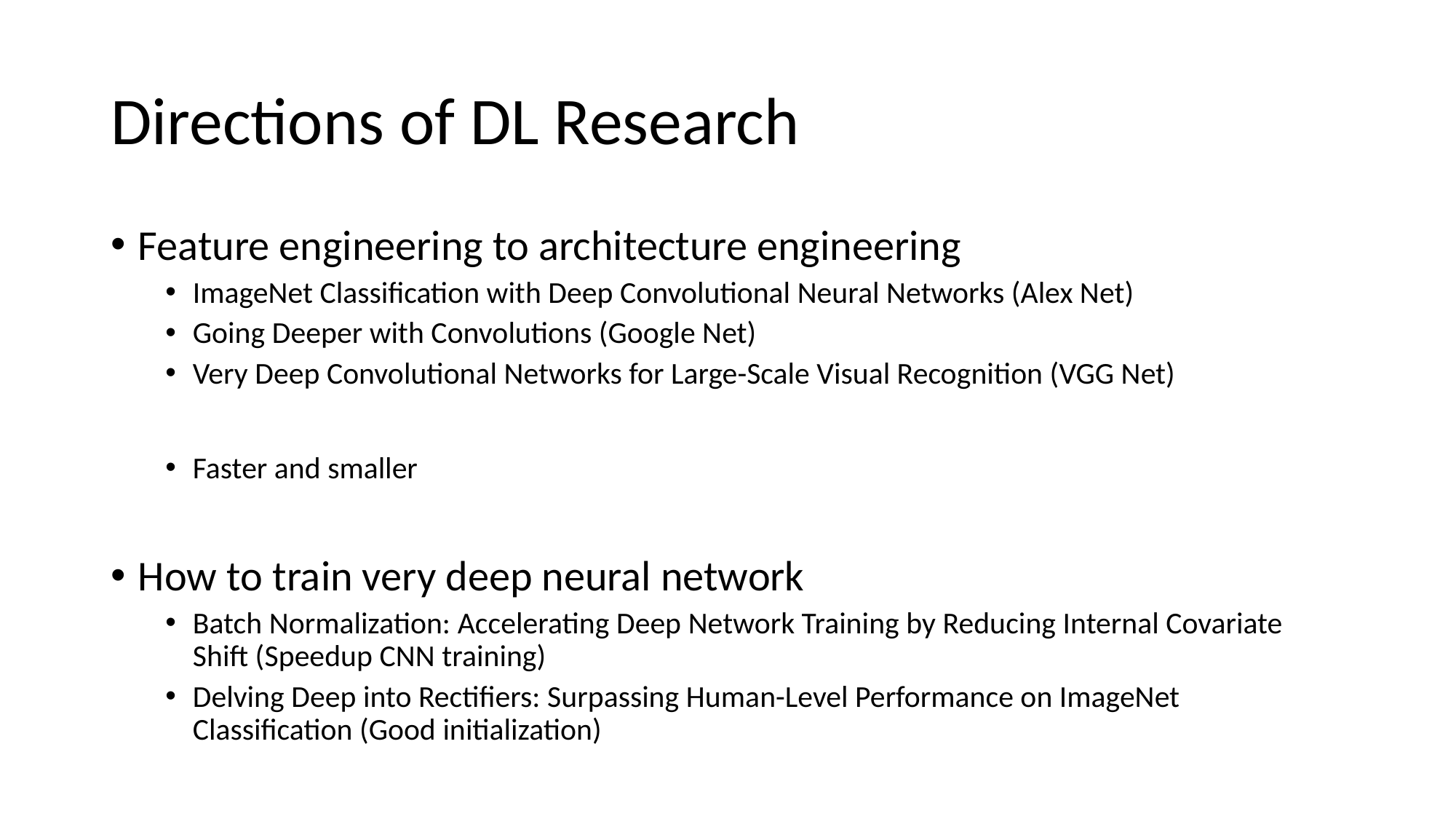

# Directions of DL Research
Feature engineering to architecture engineering
ImageNet Classification with Deep Convolutional Neural Networks (Alex Net)
Going Deeper with Convolutions (Google Net)
Very Deep Convolutional Networks for Large-Scale Visual Recognition (VGG Net)

Faster and smaller

How to train very deep neural network
Batch Normalization: Accelerating Deep Network Training by Reducing Internal Covariate Shift (Speedup CNN training)
Delving Deep into Rectifiers: Surpassing Human-Level Performance on ImageNet Classification (Good initialization)